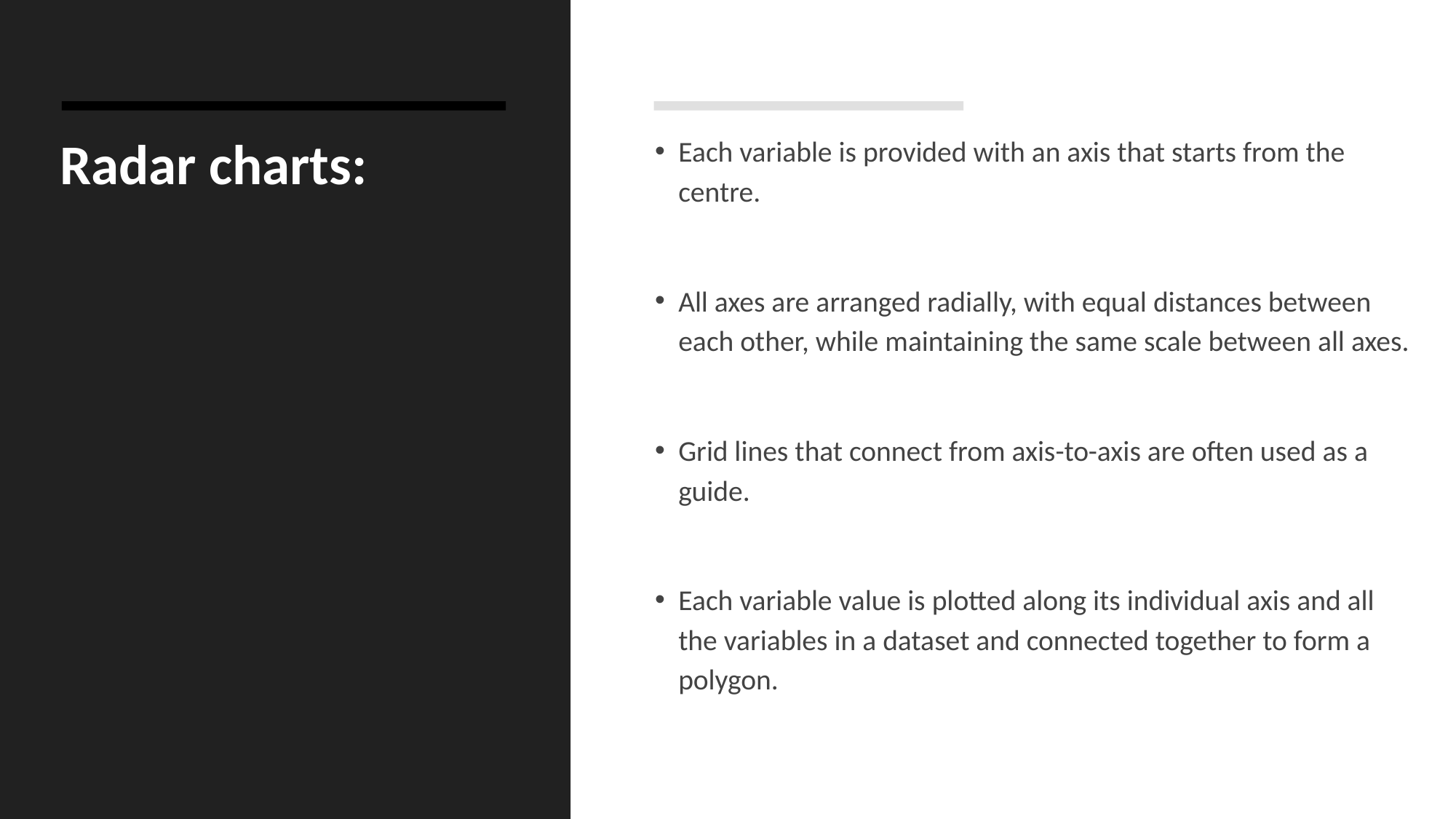

Each variable is provided with an axis that starts from the centre.

All axes are arranged radially, with equal distances between each other, while maintaining the same scale between all axes.

Grid lines that connect from axis-to-axis are often used as a guide.

Each variable value is plotted along its individual axis and all the variables in a dataset and connected together to form a polygon.
# Radar charts: